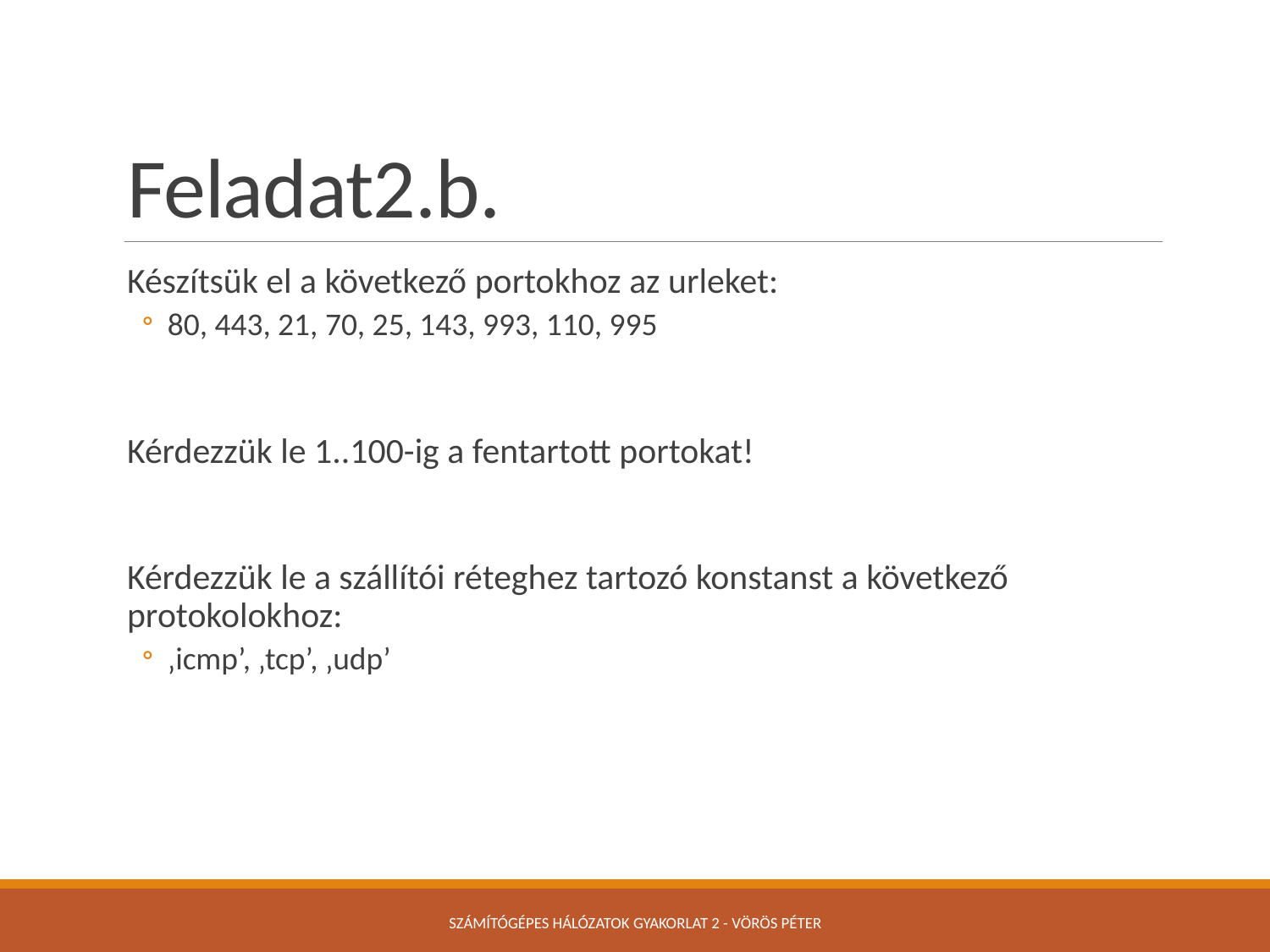

# Feladat2.b.
Készítsük el a következő portokhoz az urleket:
80, 443, 21, 70, 25, 143, 993, 110, 995

Kérdezzük le 1..100-ig a fentartott portokat!

Kérdezzük le a szállítói réteghez tartozó konstanst a következő protokolokhoz:
‚icmp’, ‚tcp’, ‚udp’
Számítógépes Hálózatok Gyakorlat 2 - Vörös Péter